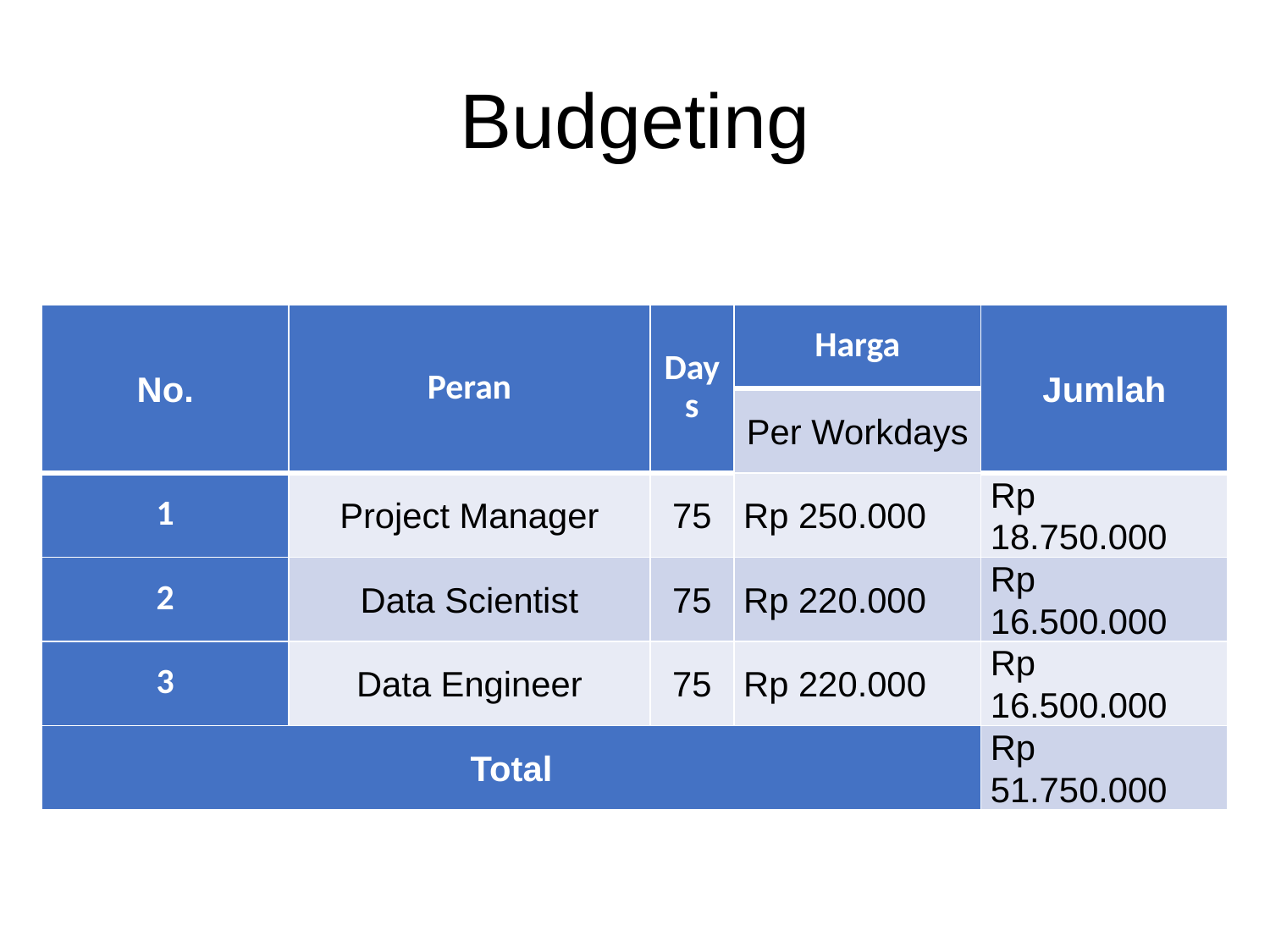

# Budgeting
| No. | Peran | Days | Harga | Jumlah |
| --- | --- | --- | --- | --- |
|  |  |  | Per Workdays |  |
| 1 | Project Manager | 75 | Rp 250.000 | Rp 18.750.000 |
| 2 | Data Scientist | 75 | Rp 220.000 | Rp 16.500.000 |
| 3 | Data Engineer | 75 | Rp 220.000 | Rp 16.500.000 |
| Total |  |  |  | Rp 51.750.000 |